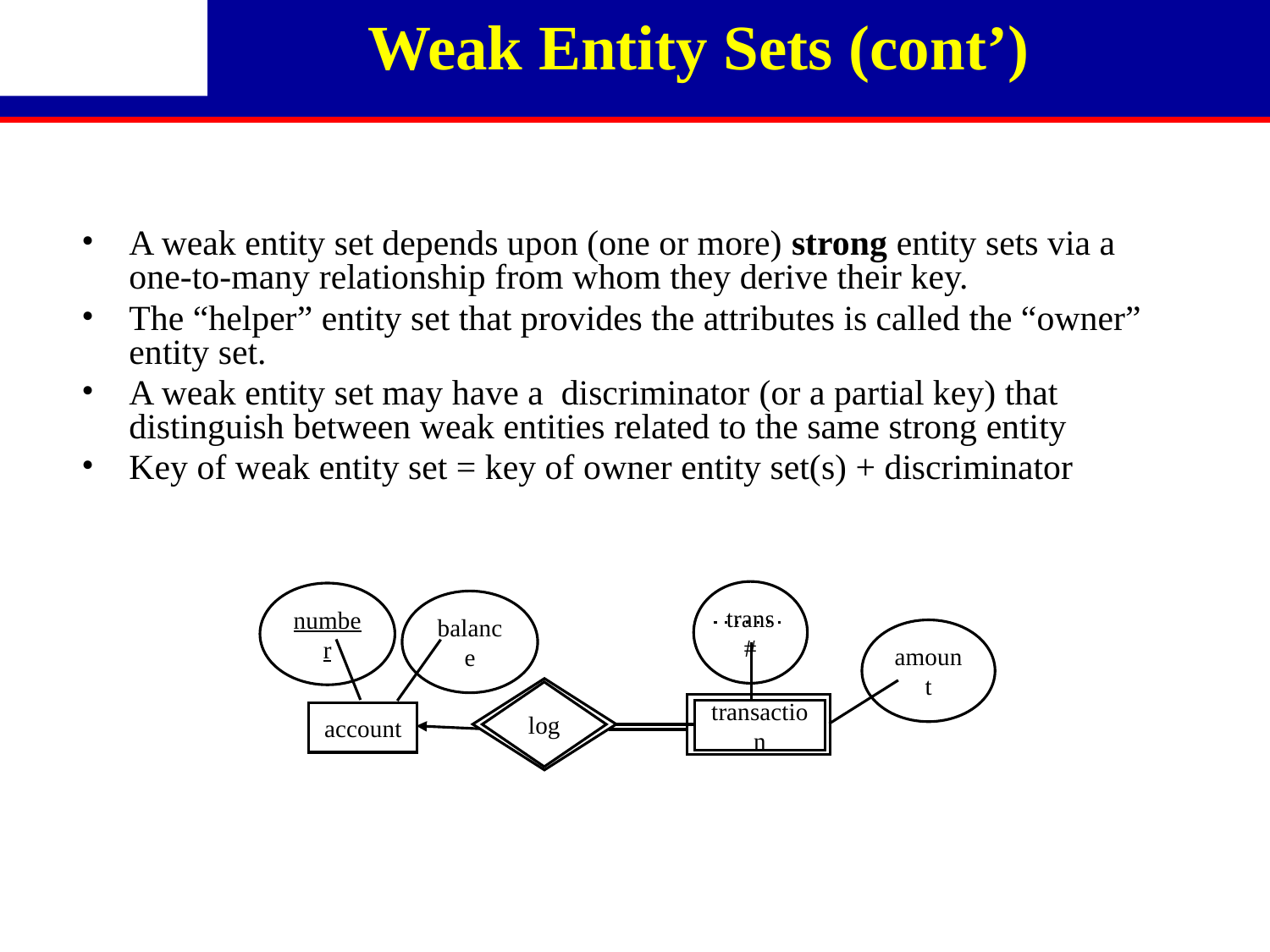

# Weak Entity Sets (cont’)
A weak entity set depends upon (one or more) strong entity sets via a one-to-many relationship from whom they derive their key.
The “helper” entity set that provides the attributes is called the “owner” entity set.
A weak entity set may have a  discriminator (or a partial key) that distinguish between weak entities related to the same strong entity
Key of weak entity set = key of owner entity set(s) + discriminator
trans#
number
balance
amount

log

transaction
account